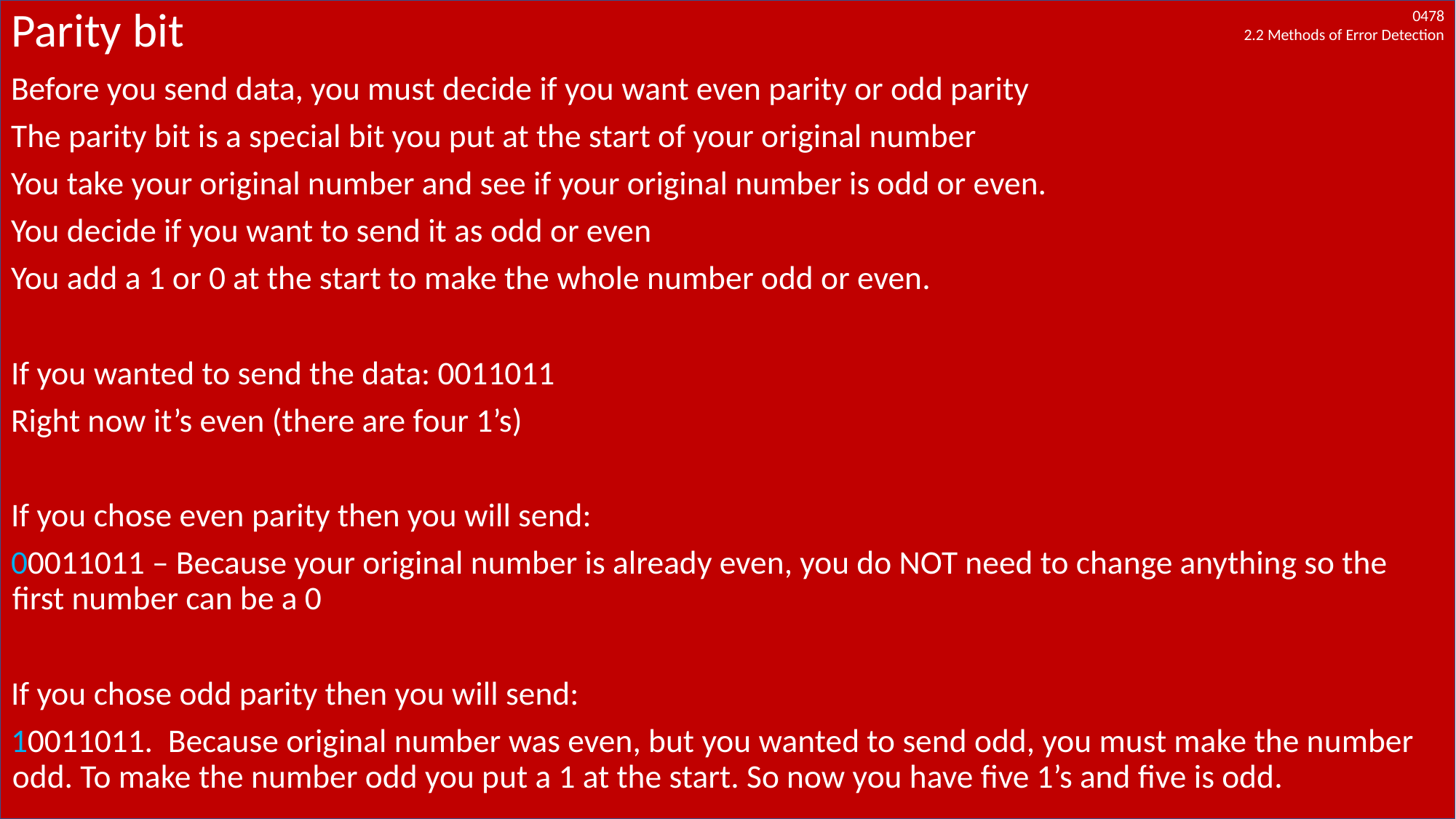

# Parity bit
Before you send data, you must decide if you want even parity or odd parity
The parity bit is a special bit you put at the start of your original number
You take your original number and see if your original number is odd or even.
You decide if you want to send it as odd or even
You add a 1 or 0 at the start to make the whole number odd or even.

If you wanted to send the data: 0011011
Right now it’s even (there are four 1’s)

If you chose even parity then you will send:
00011011 – Because your original number is already even, you do NOT need to change anything so the first number can be a 0

If you chose odd parity then you will send:
10011011.  Because original number was even, but you wanted to send odd, you must make the number odd. To make the number odd you put a 1 at the start. So now you have five 1’s and five is odd.